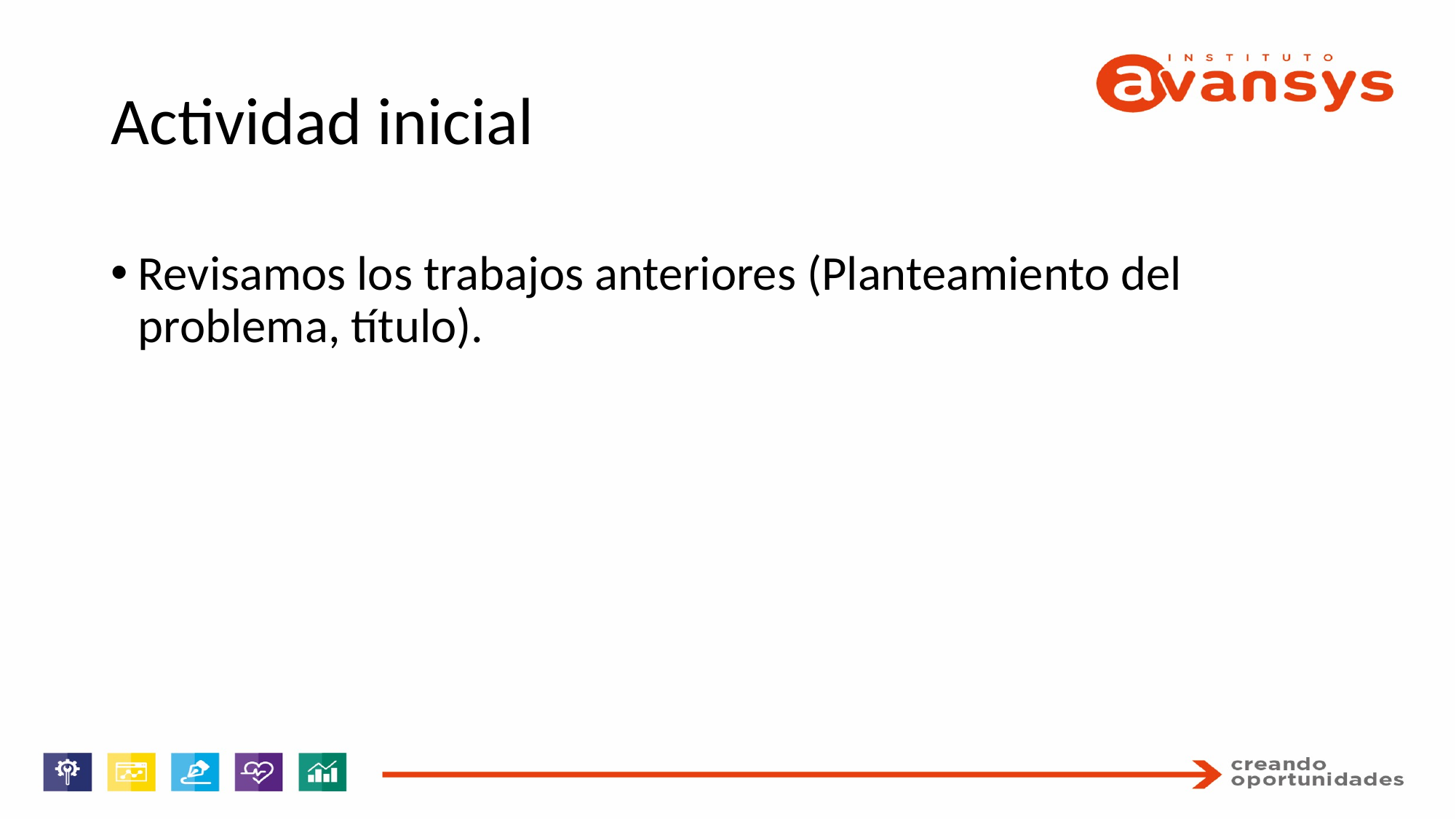

# Actividad inicial
Revisamos los trabajos anteriores (Planteamiento del problema, título).